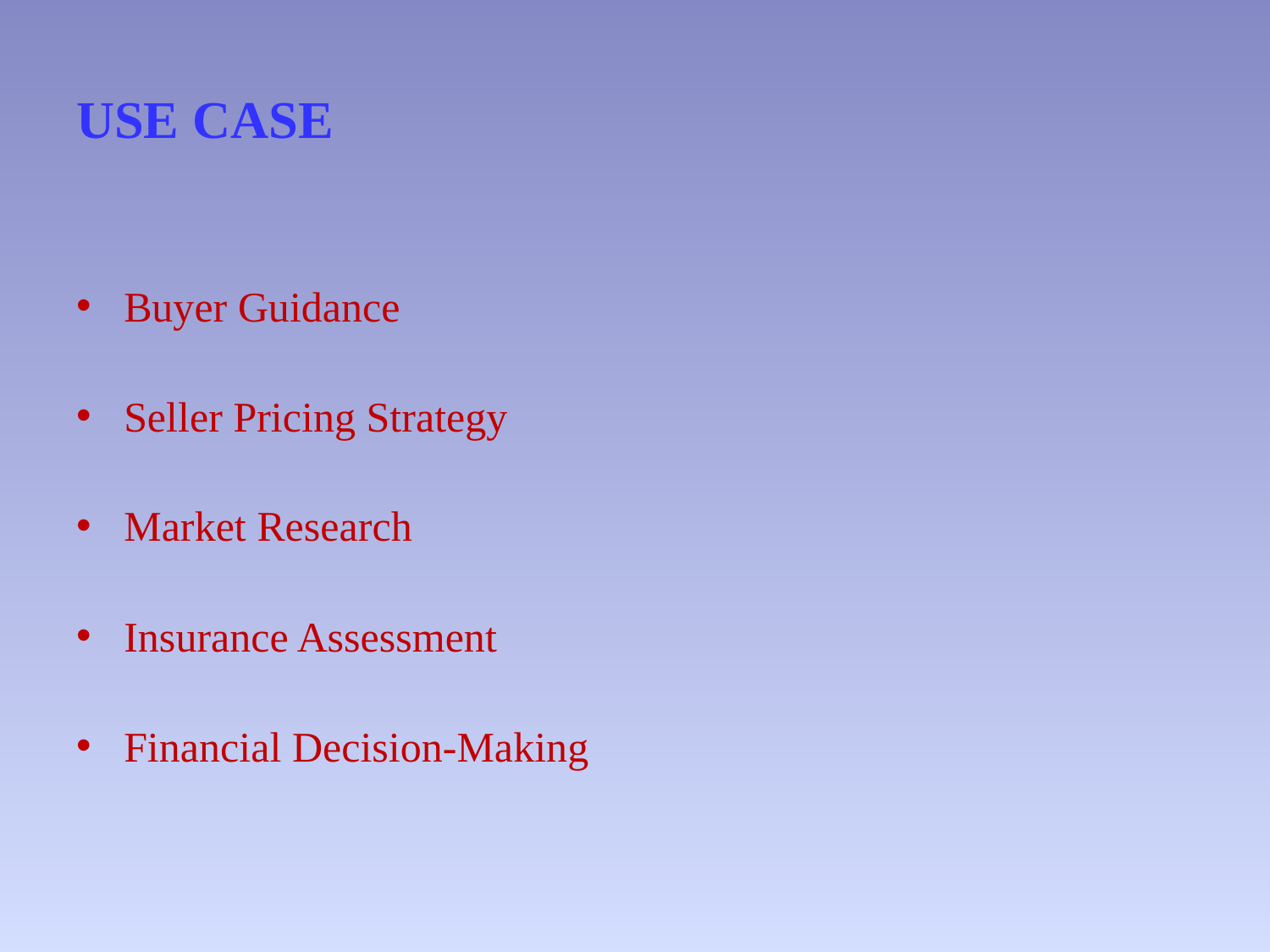

# USE CASE
Buyer Guidance
Seller Pricing Strategy
Market Research
Insurance Assessment
Financial Decision-Making